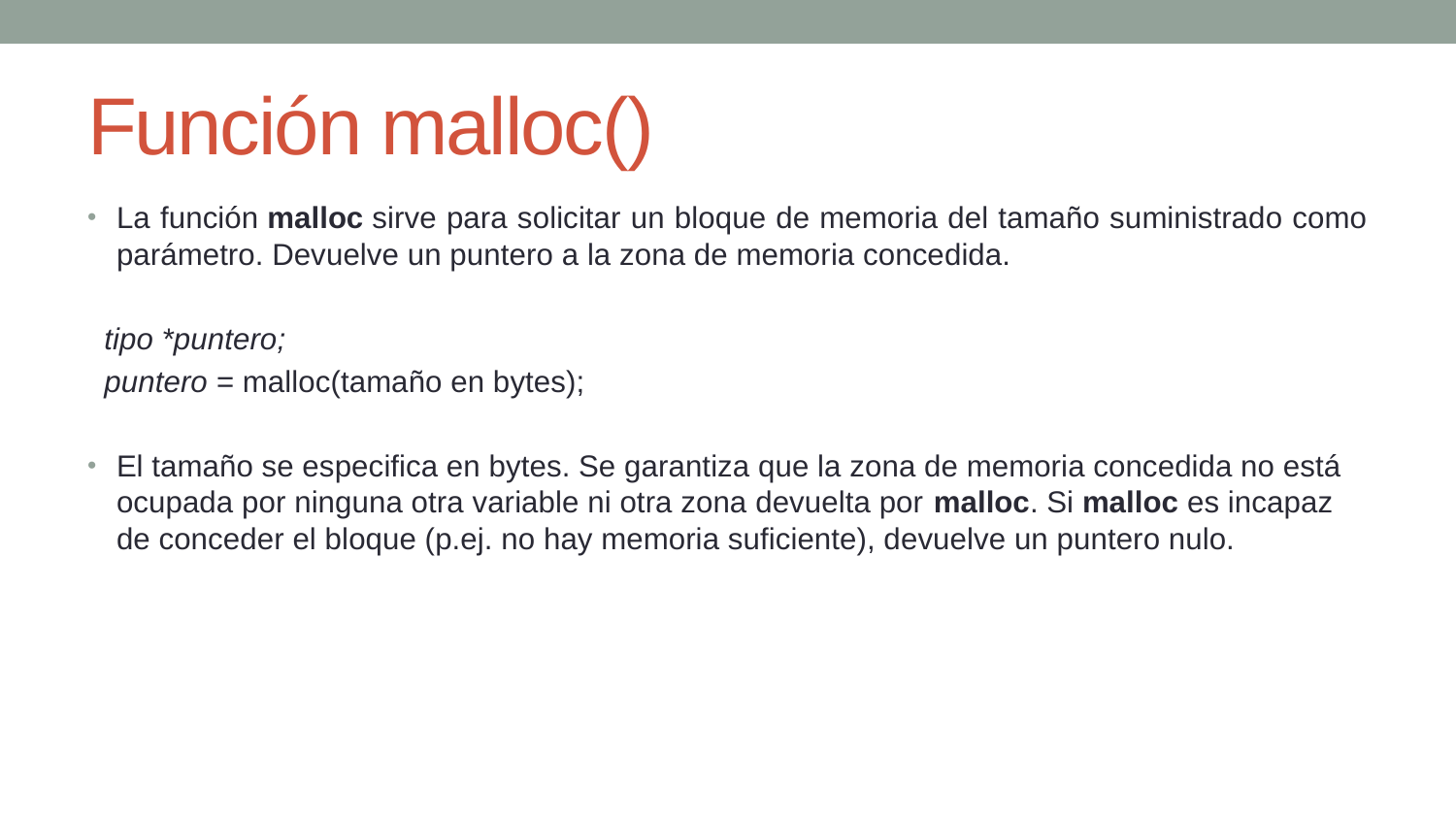

# Función malloc()
La función malloc sirve para solicitar un bloque de memoria del tamaño suministrado como parámetro. Devuelve un puntero a la zona de memoria concedida.

  tipo *puntero;
  puntero = malloc(tamaño en bytes);

El tamaño se especifica en bytes. Se garantiza que la zona de memoria concedida no está ocupada por ninguna otra variable ni otra zona devuelta por malloc. Si malloc es incapaz de conceder el bloque (p.ej. no hay memoria suficiente), devuelve un puntero nulo.